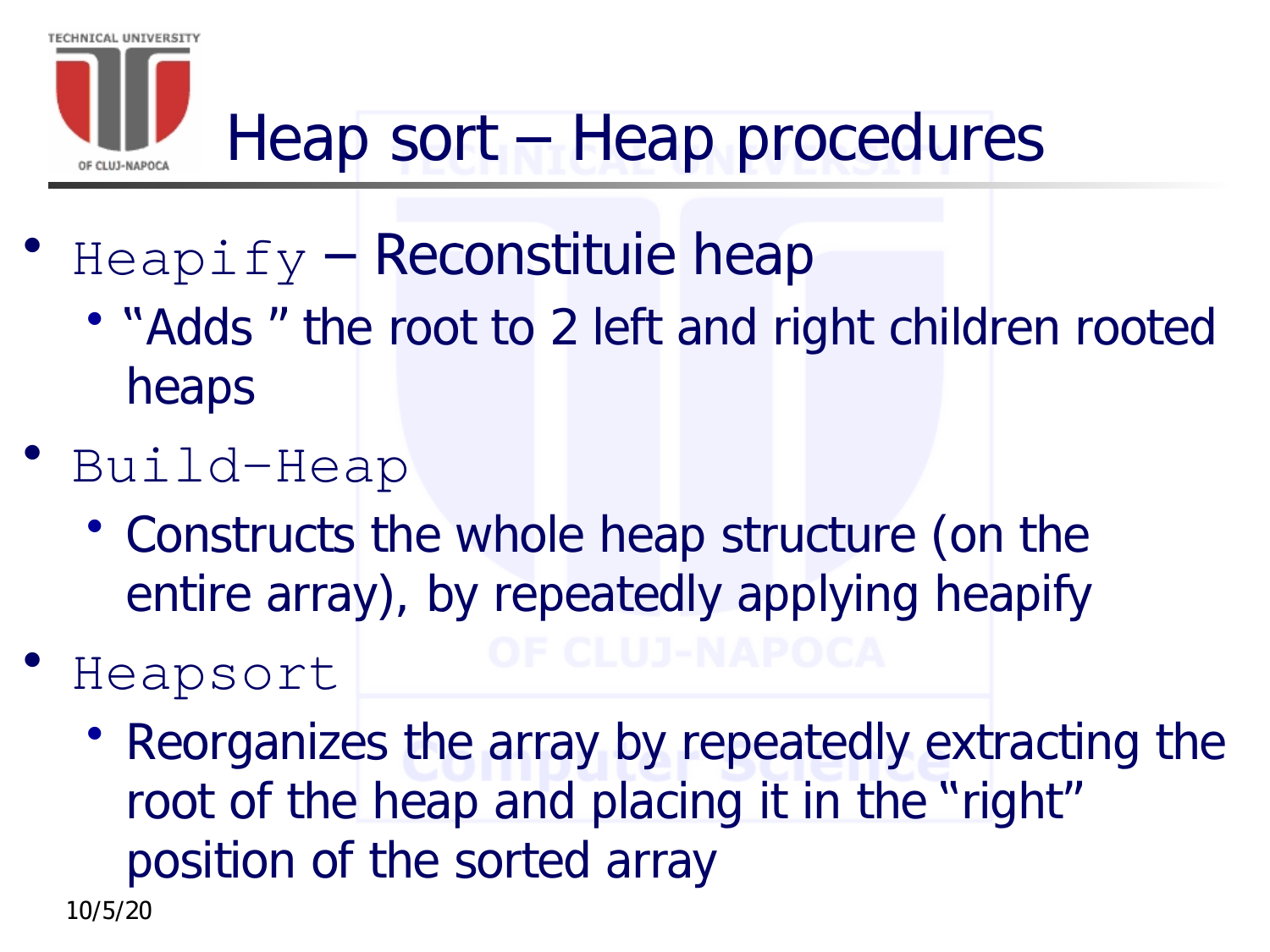

# Heap sort – Heap procedures
Heapify – Reconstituie heap
“Adds ” the root to 2 left and right children rooted heaps
Build-Heap
Constructs the whole heap structure (on the entire array), by repeatedly applying heapify
Heapsort
Reorganizes the array by repeatedly extracting the root of the heap and placing it in the “right” position of the sorted array
10/5/20